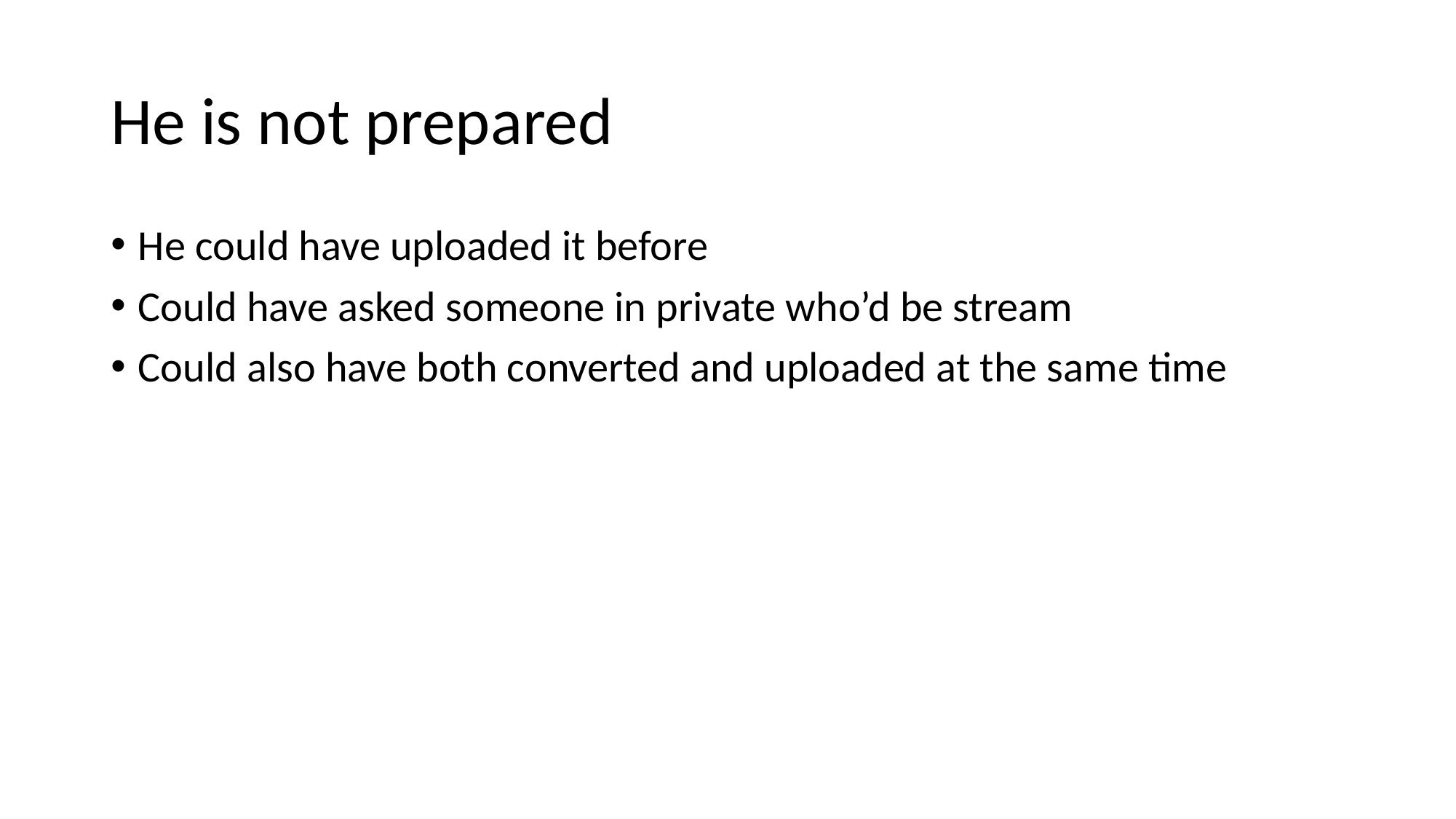

# He is not prepared
He could have uploaded it before
Could have asked someone in private who’d be stream
Could also have both converted and uploaded at the same time